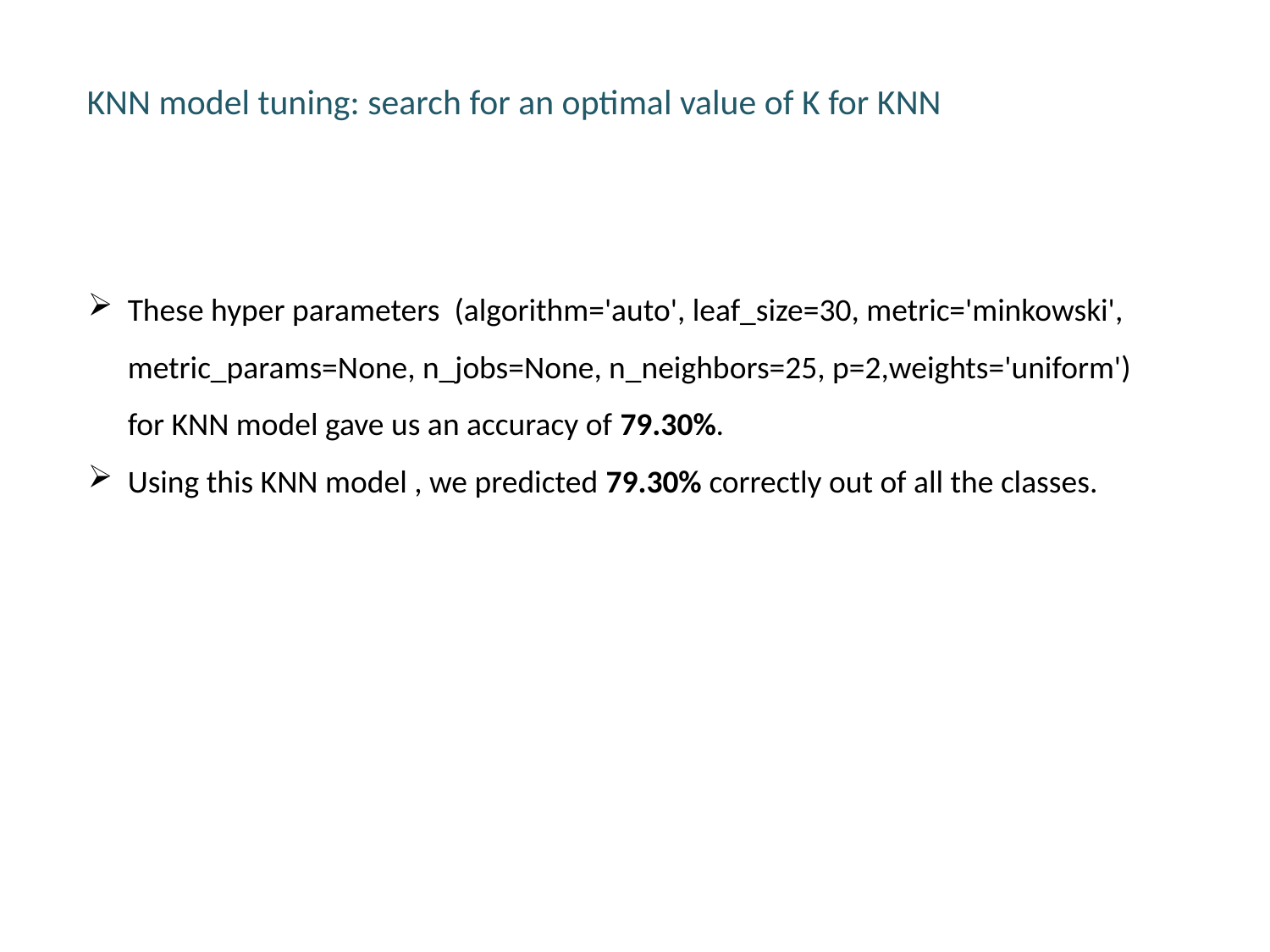

KNN model tuning: search for an optimal value of K for KNN
These hyper parameters  (algorithm='auto', leaf_size=30, metric='minkowski', metric_params=None, n_jobs=None, n_neighbors=25, p=2,weights='uniform') for KNN model gave us an accuracy of 79.30%.
Using this KNN model , we predicted 79.30% correctly out of all the classes.